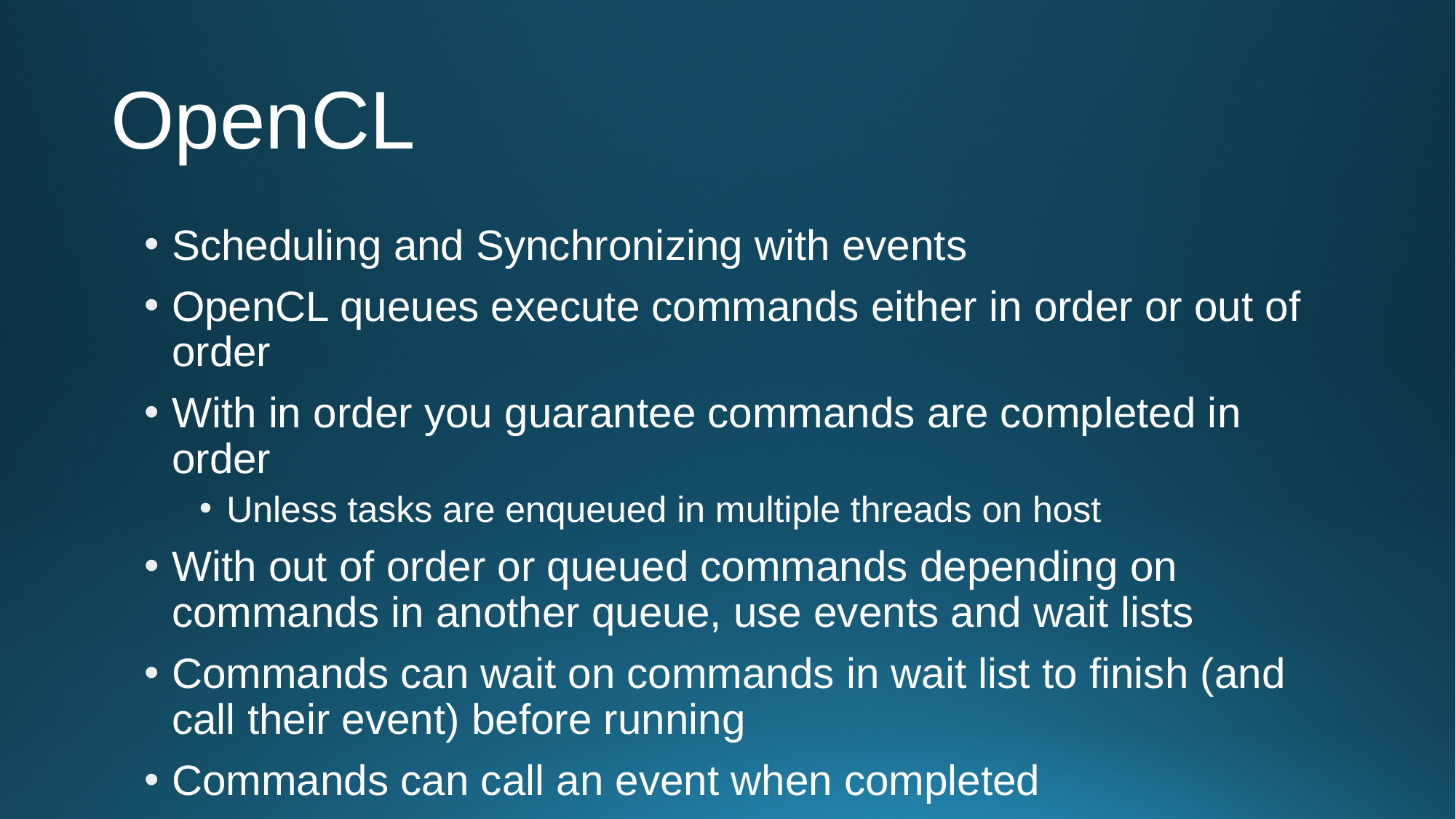

# OpenCL
Scheduling and Synchronizing with events
OpenCL queues execute commands either in order or out of order
With in order you guarantee commands are completed in order
Unless tasks are enqueued in multiple threads on host
With out of order or queued commands depending on commands in another queue, use events and wait lists
Commands can wait on commands in wait list to finish (and call their event) before running
Commands can call an event when completed